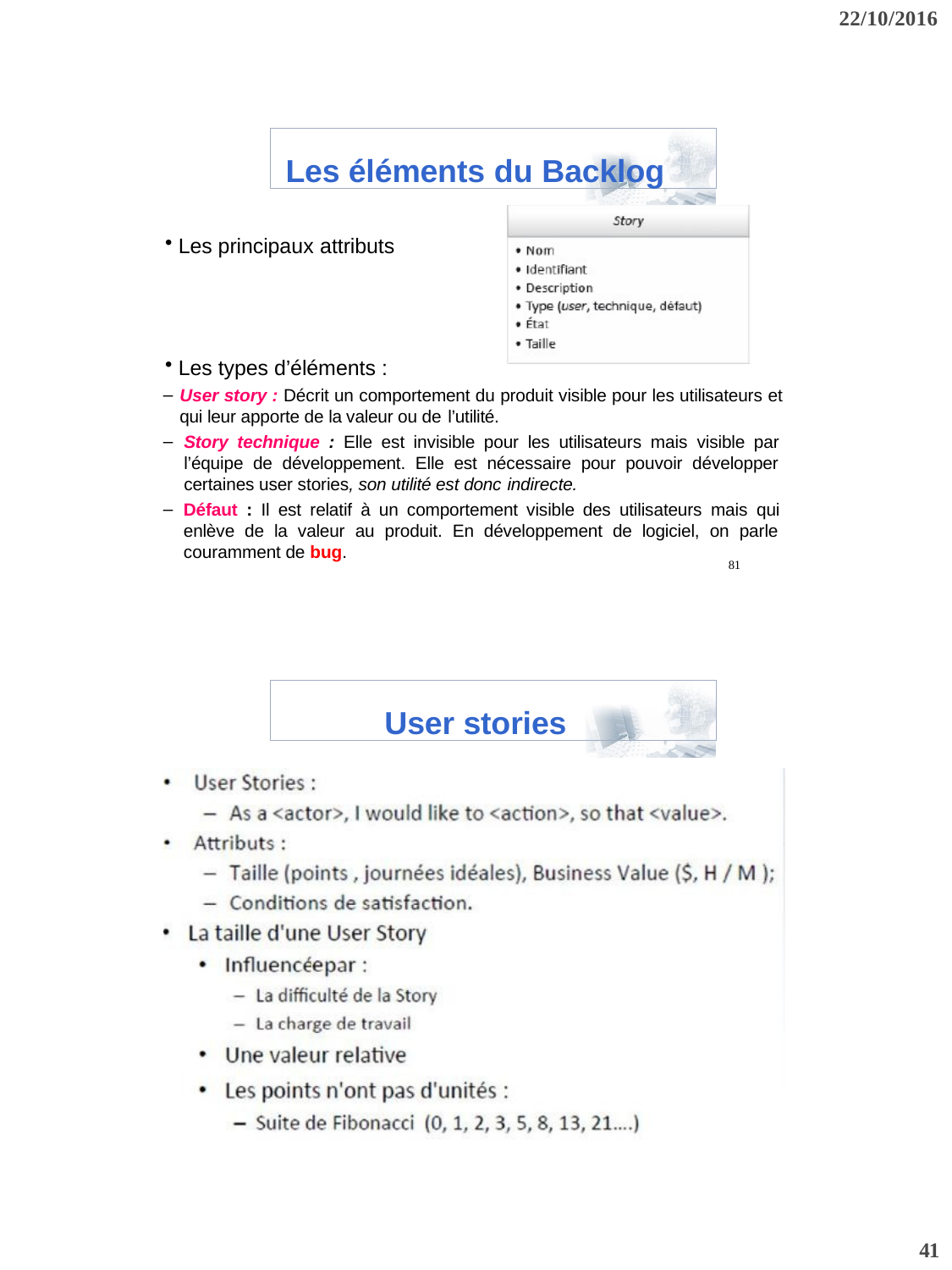

22/10/2016
Les éléments du Backlog

Les principaux attributs
Les types d’éléments :
User story : Décrit un comportement du produit visible pour les utilisateurs et  qui leur apporte de la valeur ou de l’utilité.
Story technique : Elle est invisible pour les utilisateurs mais visible par  l’équipe de développement. Elle est nécessaire pour pouvoir développer  certaines user stories, son utilité est donc indirecte.
Défaut : Il est relatif à un comportement visible des utilisateurs mais qui  enlève de la valeur au produit. En développement de logiciel, on parle  couramment de bug.
81
User stories

82
41